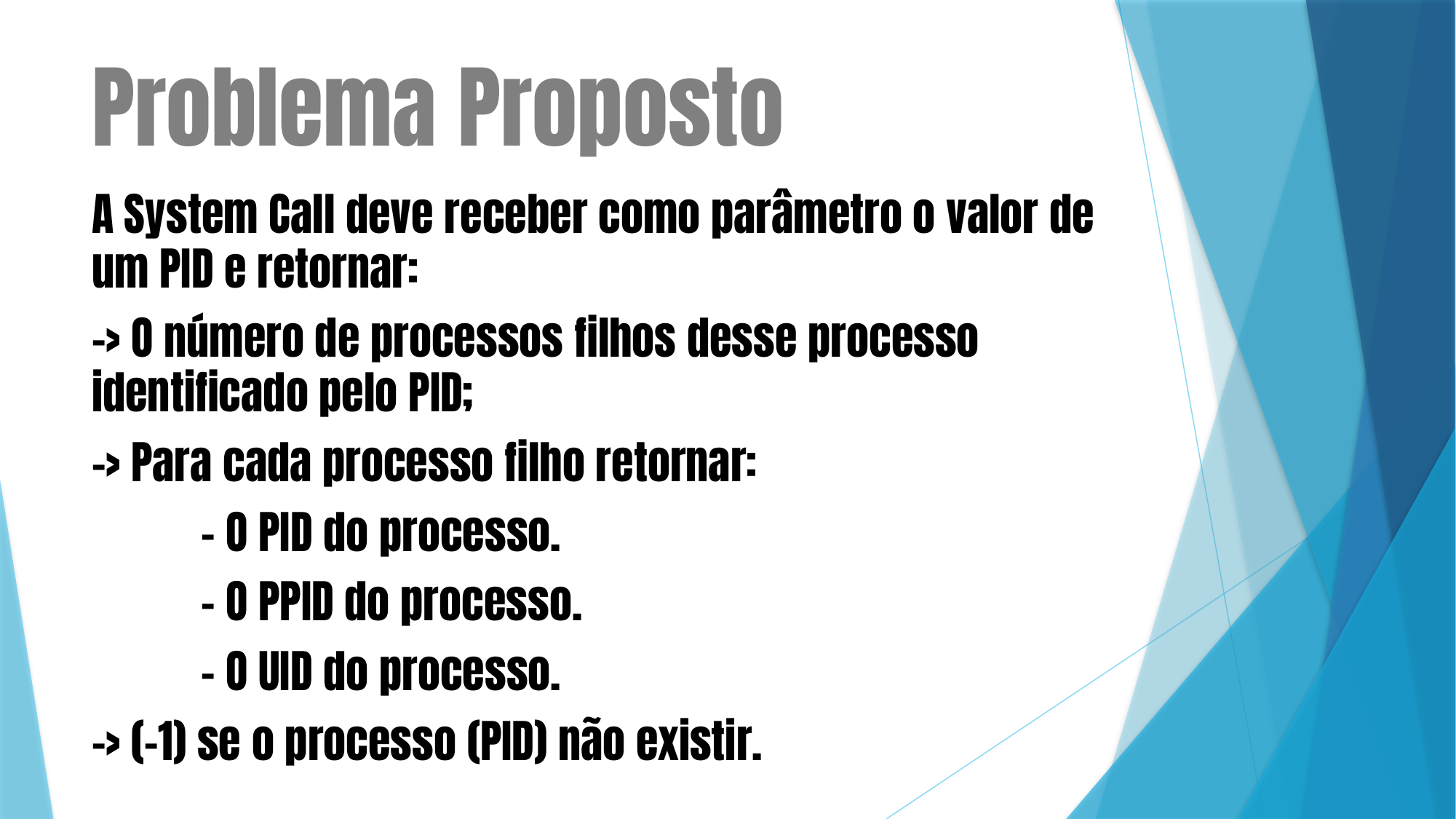

# Problema Proposto
A System Call deve receber como parâmetro o valor de um PID e retornar:
-> O número de processos filhos desse processo identificado pelo PID;
-> Para cada processo filho retornar:
	- O PID do processo.
	- O PPID do processo.
	- O UID do processo.
-> (-1) se o processo (PID) não existir.